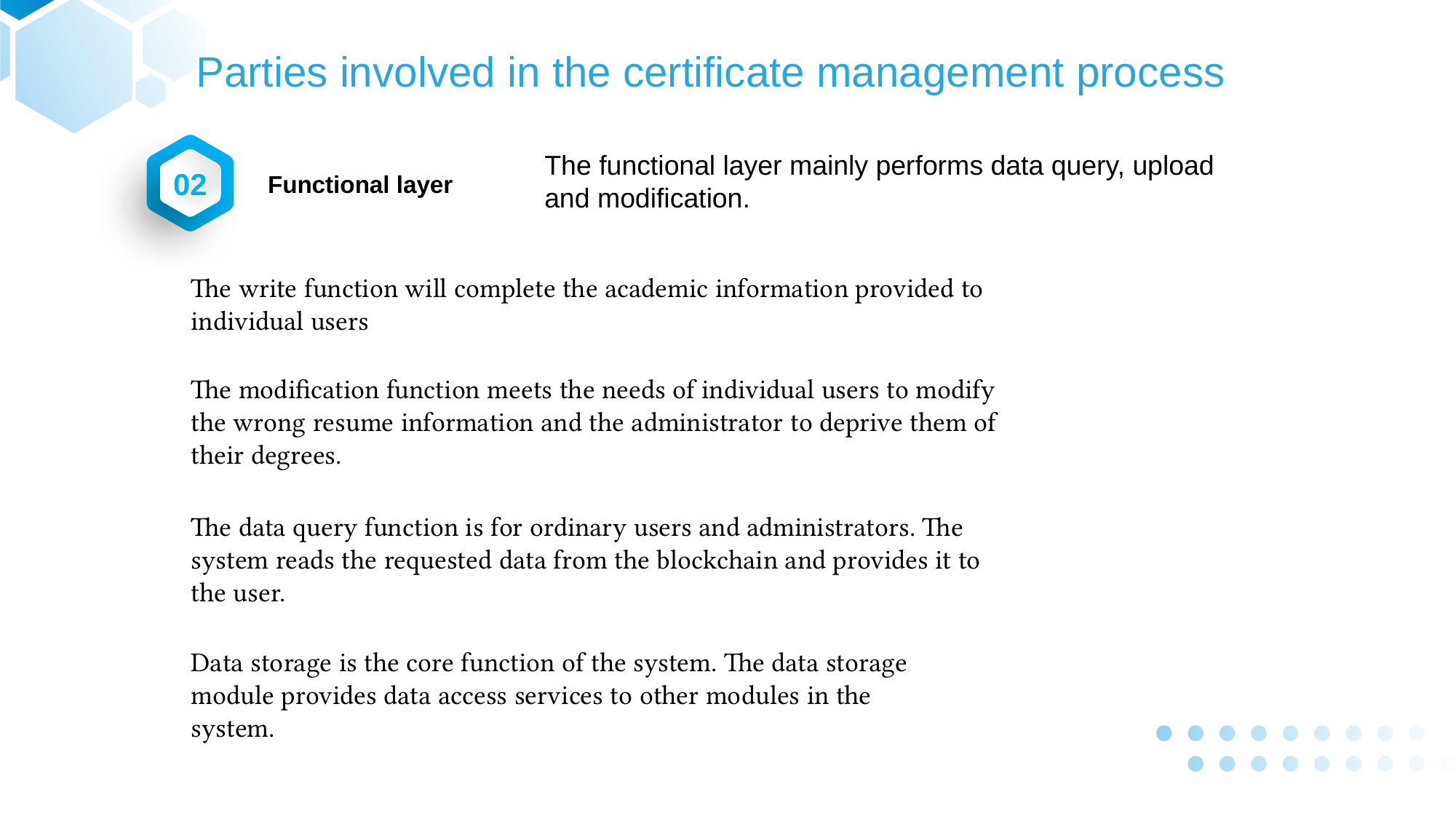

Parties involved in the certificate management process

02
The functional layer mainly performs data query, upload and modification.
Functional layer
The write function will complete the academic information provided to individual users
The modification function meets the needs of individual users to modify the wrong resume information and the administrator to deprive them of their degrees.
The data query function is for ordinary users and administrators. The system reads the requested data from the blockchain and provides it to the user.
Data storage is the core function of the system. The data storage module provides data access services to other modules in the system.